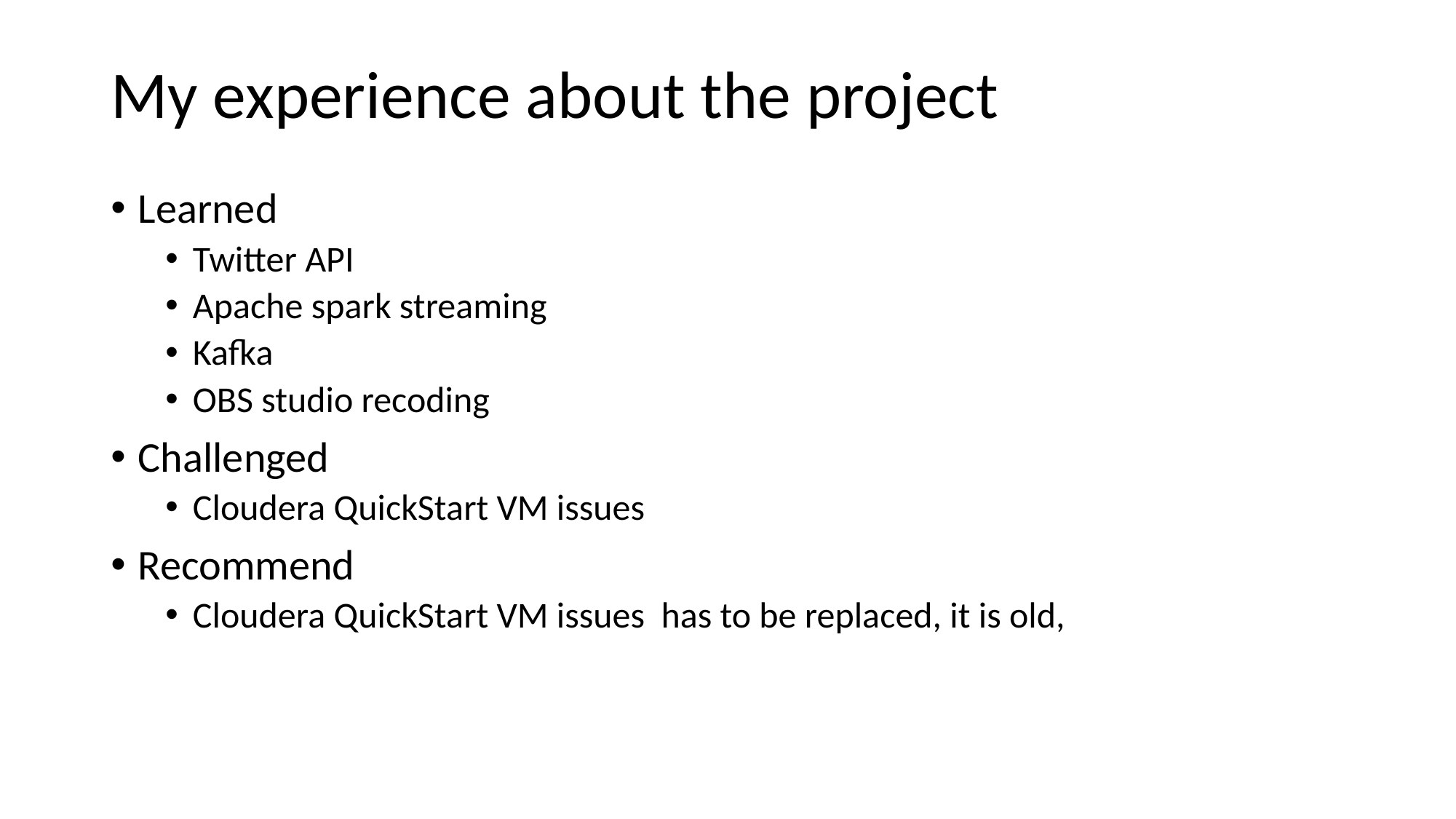

# My experience about the project
Learned
Twitter API
Apache spark streaming
Kafka
OBS studio recoding
Challenged
Cloudera QuickStart VM issues
Recommend
Cloudera QuickStart VM issues  has to be replaced, it is old,